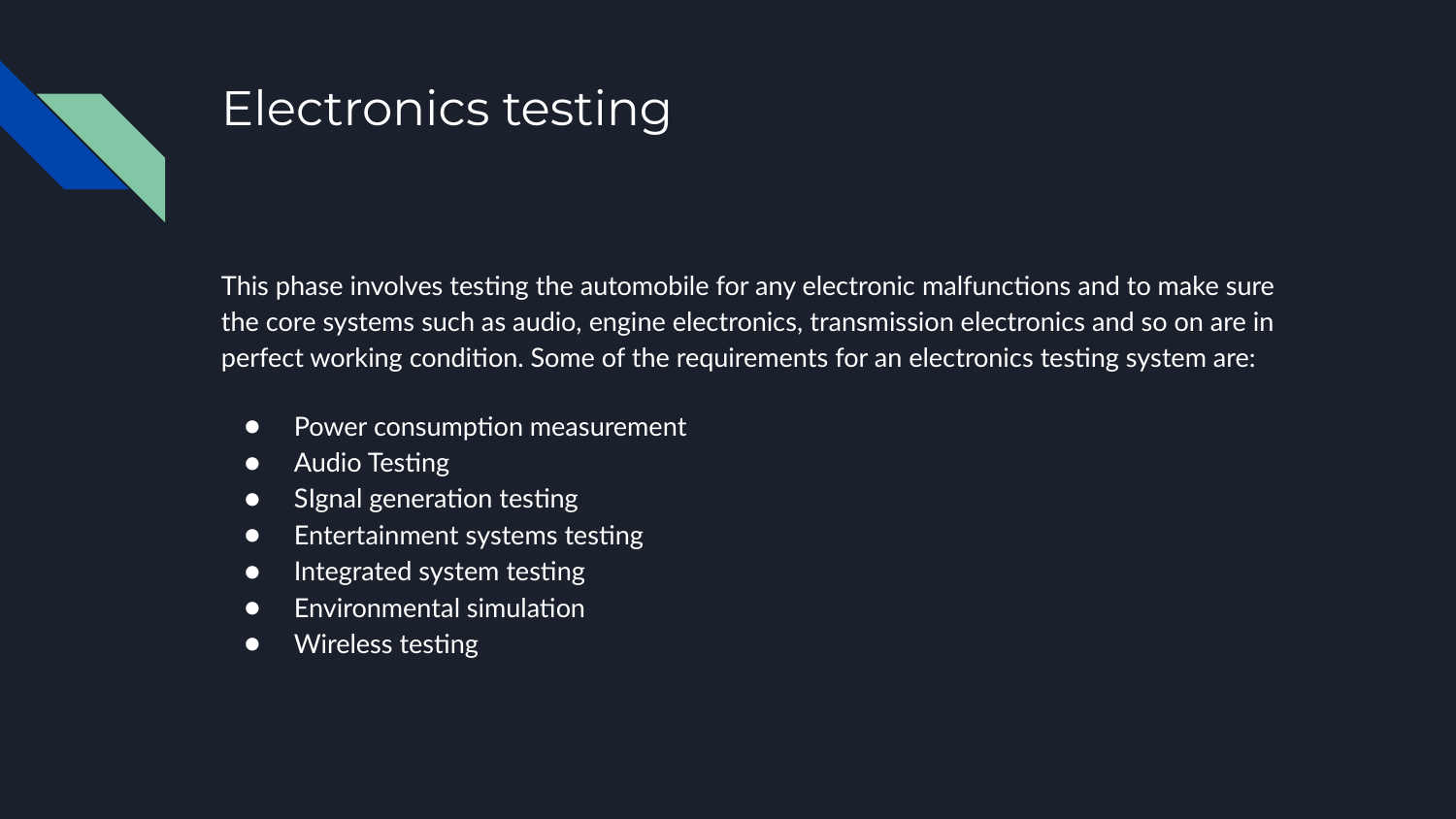

# Electronics testing
This phase involves testing the automobile for any electronic malfunctions and to make sure the core systems such as audio, engine electronics, transmission electronics and so on are in perfect working condition. Some of the requirements for an electronics testing system are:
Power consumption measurement
Audio Testing
SIgnal generation testing
Entertainment systems testing
Integrated system testing
Environmental simulation
Wireless testing